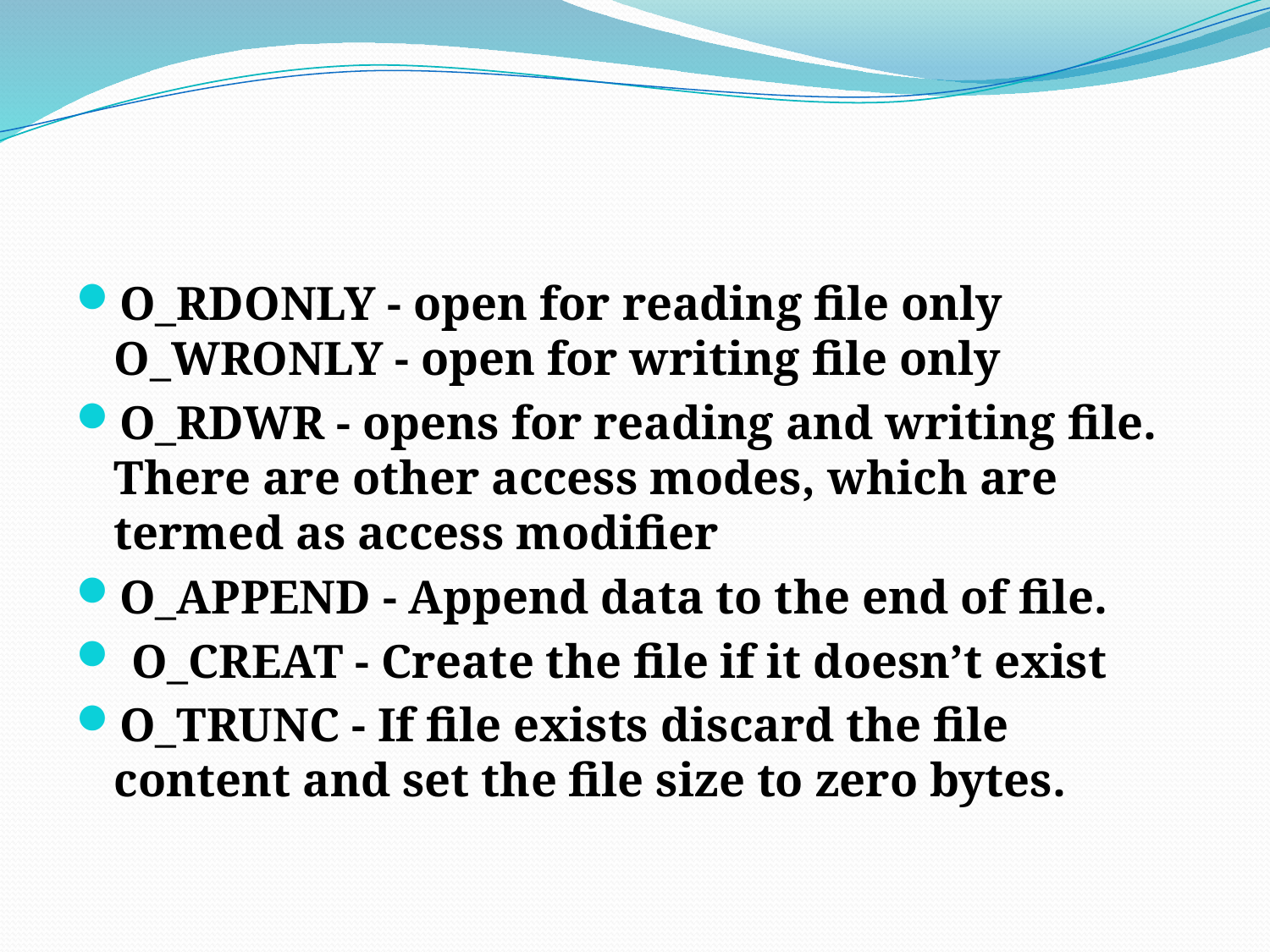

#
O_RDONLY - open for reading file only O_WRONLY - open for writing file only
O_RDWR - opens for reading and writing file. There are other access modes, which are termed as access modifier
O_APPEND - Append data to the end of file.
 O_CREAT - Create the file if it doesn’t exist
O_TRUNC - If file exists discard the file content and set the file size to zero bytes.